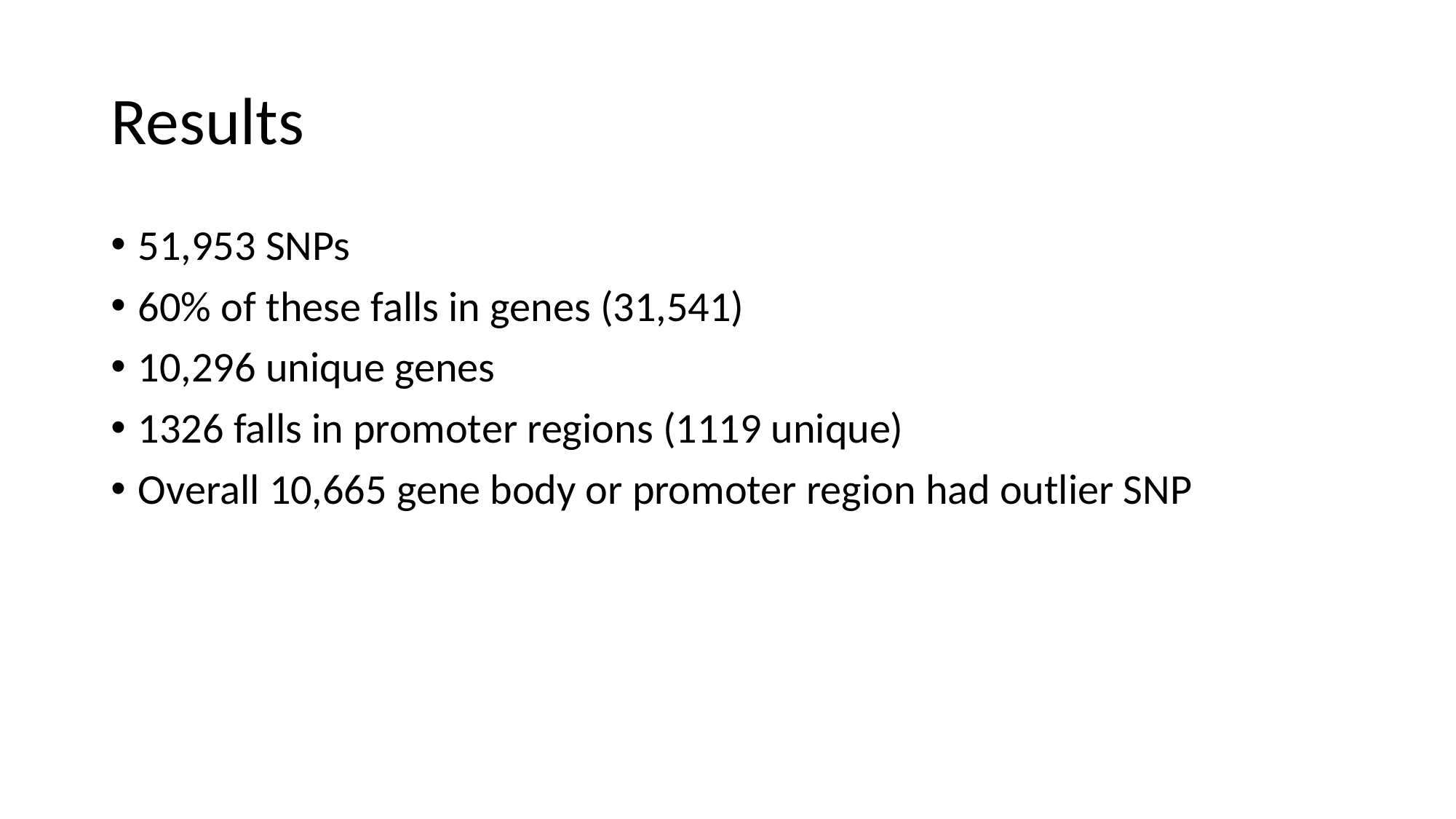

# Results
51,953 SNPs
60% of these falls in genes (31,541)
10,296 unique genes
1326 falls in promoter regions (1119 unique)
Overall 10,665 gene body or promoter region had outlier SNP